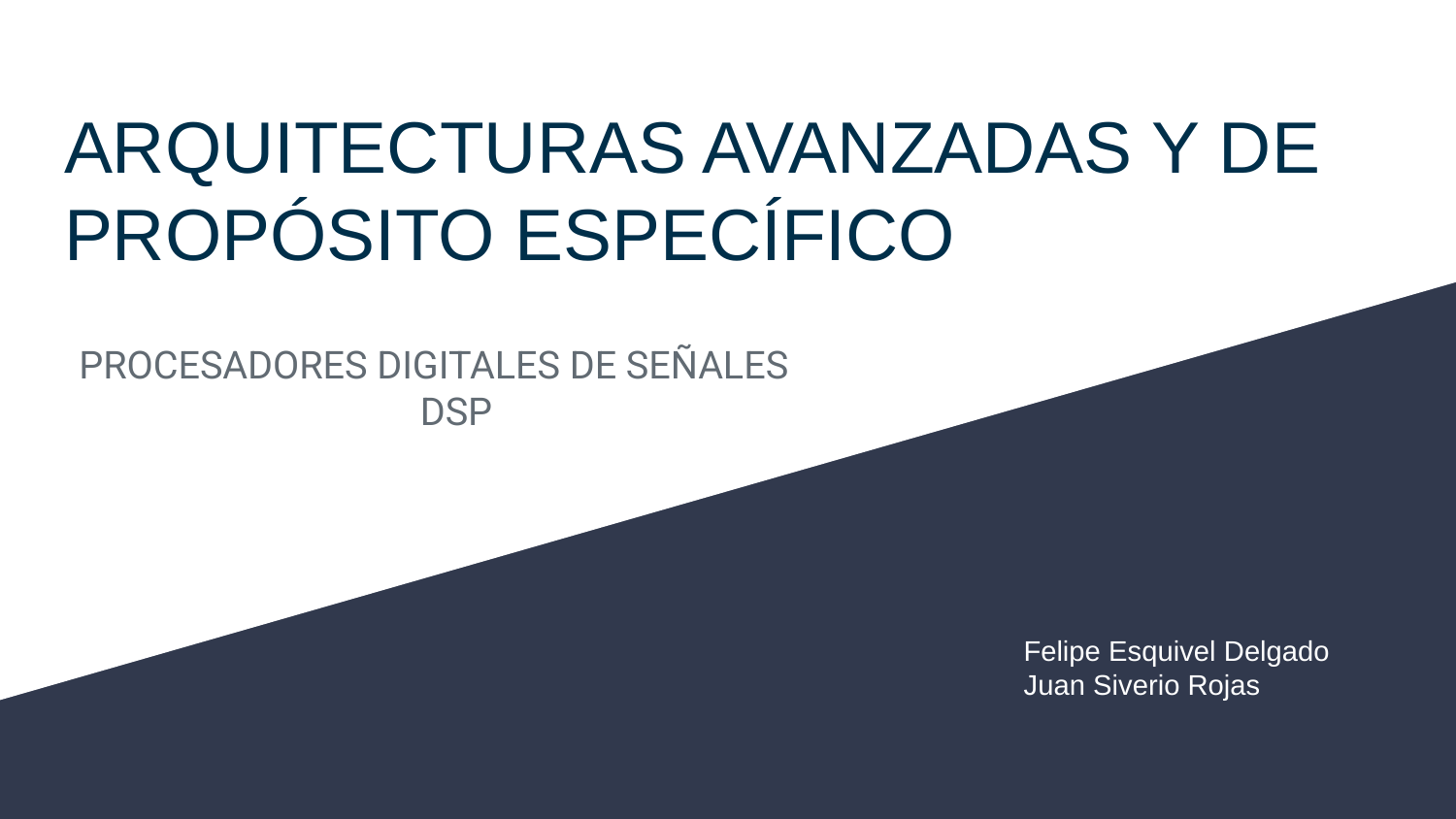

# ARQUITECTURAS AVANZADAS Y DE PROPÓSITO ESPECÍFICO
PROCESADORES DIGITALES DE SEÑALES
DSP
Felipe Esquivel Delgado
Juan Siverio Rojas